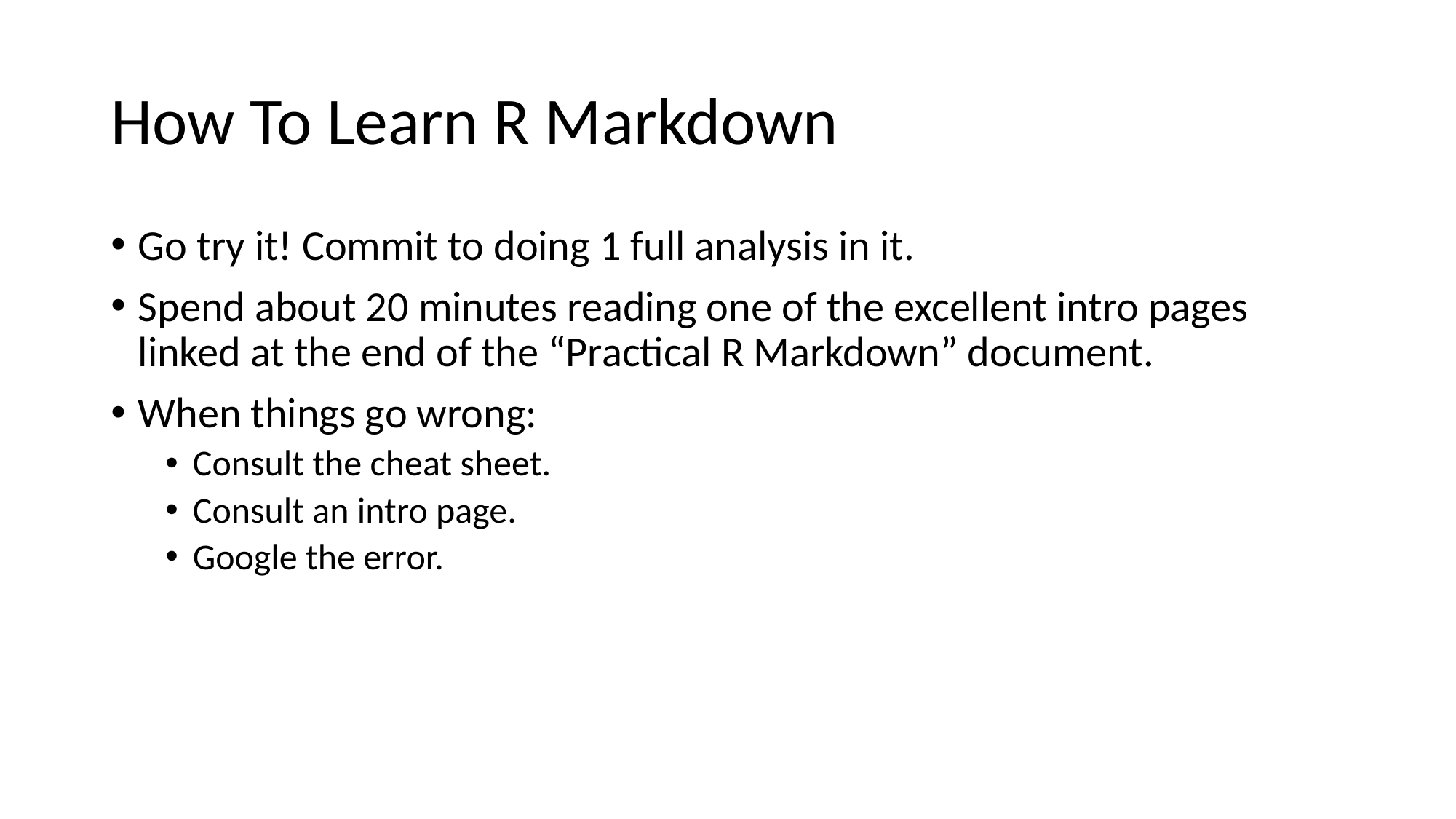

# How To Learn R Markdown
Go try it! Commit to doing 1 full analysis in it.
Spend about 20 minutes reading one of the excellent intro pages linked at the end of the “Practical R Markdown” document.
When things go wrong:
Consult the cheat sheet.
Consult an intro page.
Google the error.